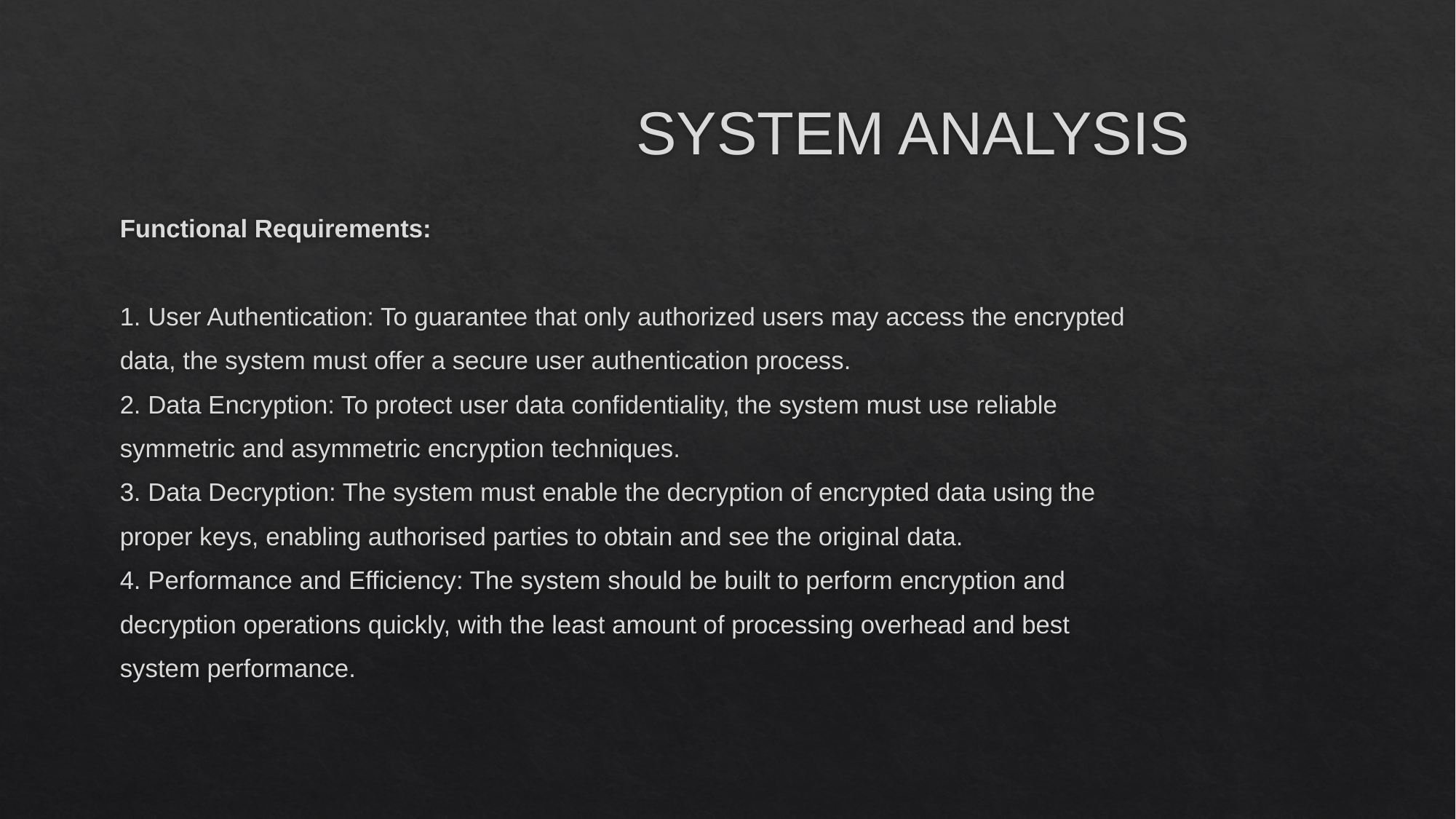

# SYSTEM ANALYSIS
Functional Requirements:

1. User Authentication: To guarantee that only authorized users may access the encrypted
data, the system must offer a secure user authentication process.
2. Data Encryption: To protect user data confidentiality, the system must use reliable
symmetric and asymmetric encryption techniques.
3. Data Decryption: The system must enable the decryption of encrypted data using the
proper keys, enabling authorised parties to obtain and see the original data.
4. Performance and Efficiency: The system should be built to perform encryption and
decryption operations quickly, with the least amount of processing overhead and best
system performance.